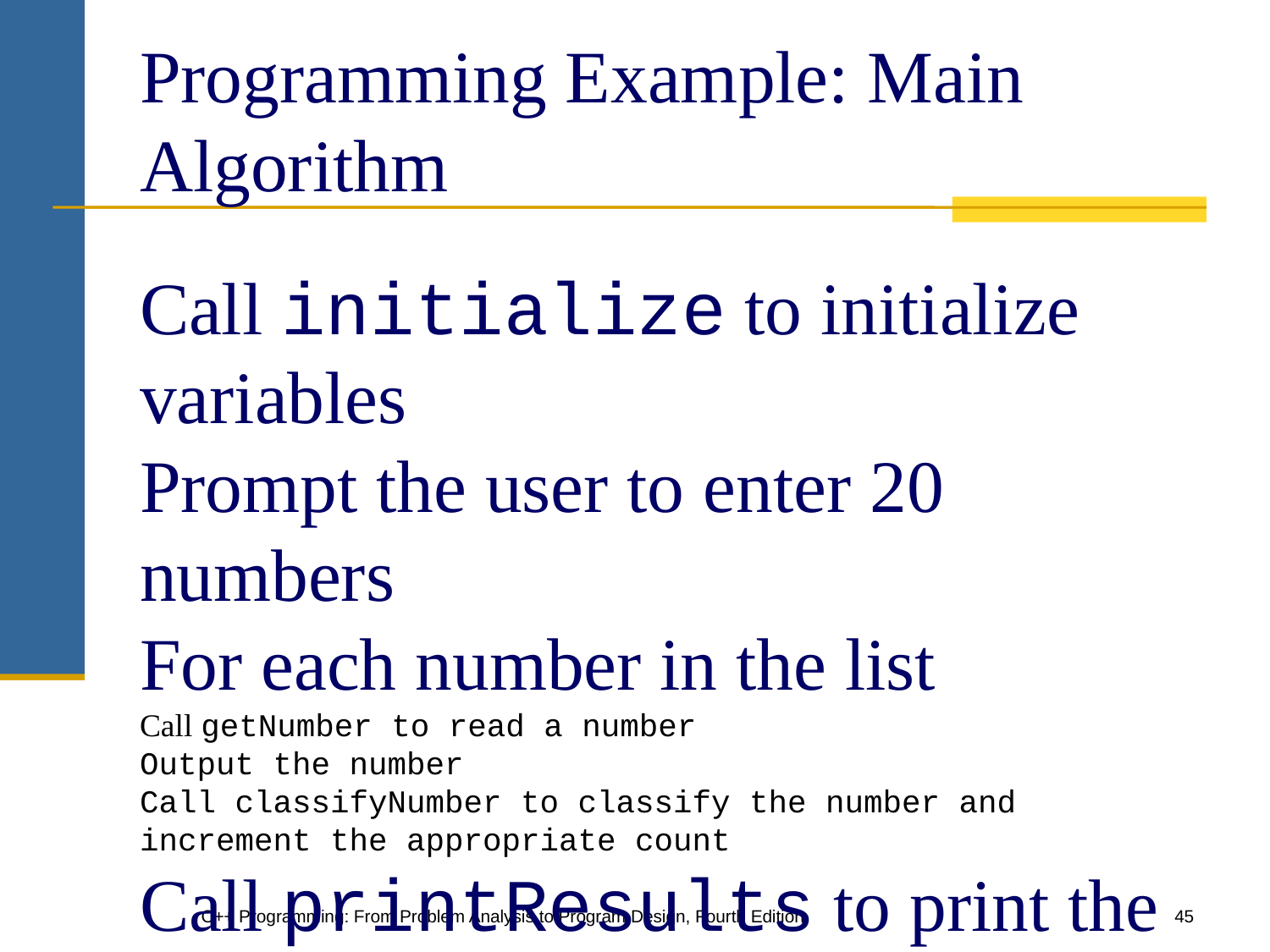

Programming Example: Main Algorithm
Call initialize to initialize variables
Prompt the user to enter 20 numbers
For each number in the list
Call getNumber to read a number
Output the number
Call classifyNumber to classify the number and increment the appropriate count
Call printResults to print the final results
C++ Programming: From Problem Analysis to Program Design, Fourth Edition
45